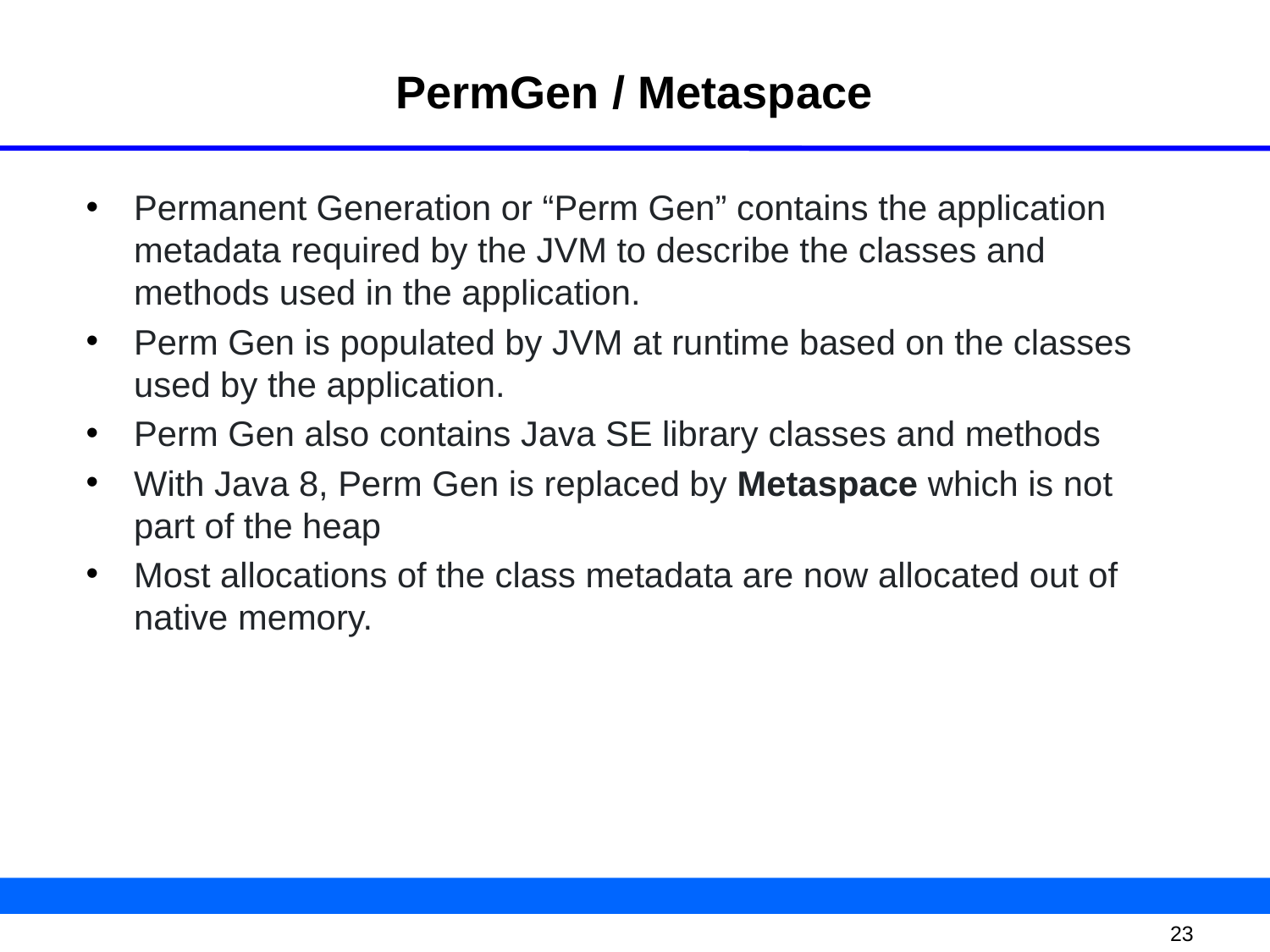

# PermGen / Metaspace
Permanent Generation or “Perm Gen” contains the application metadata required by the JVM to describe the classes and methods used in the application.
Perm Gen is populated by JVM at runtime based on the classes used by the application.
Perm Gen also contains Java SE library classes and methods
With Java 8, Perm Gen is replaced by Metaspace which is not part of the heap
Most allocations of the class metadata are now allocated out of native memory.